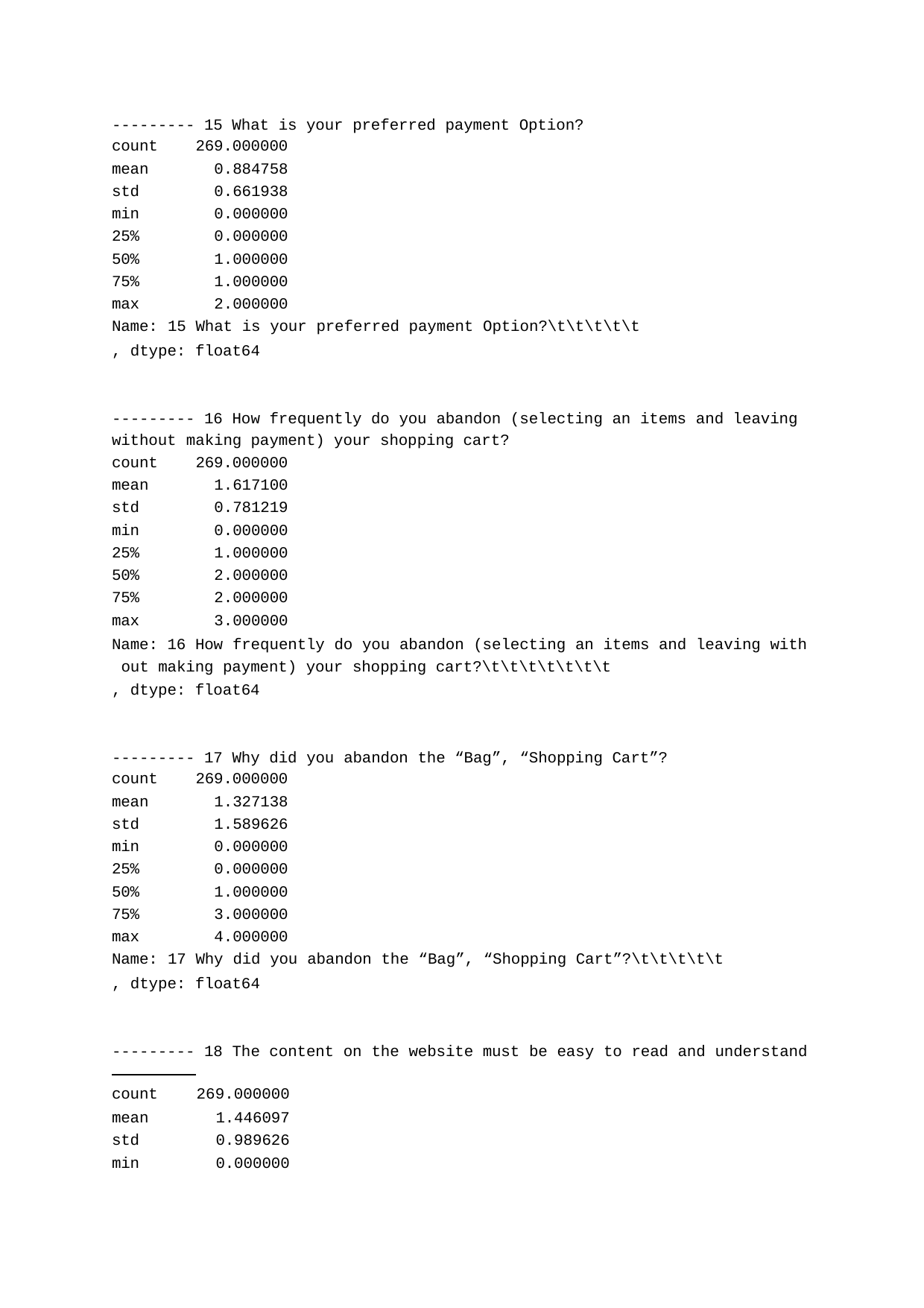

--------- 15 What is your preferred payment Option?
| count | 269.000000 |
| --- | --- |
| mean | 0.884758 |
| std | 0.661938 |
| min | 0.000000 |
| 25% | 0.000000 |
| 50% | 1.000000 |
| 75% | 1.000000 |
| max | 2.000000 |
| Name: | 15 What is your preferred payment Option?\t\t\t\t\t |
, dtype: float64
--------- 16 How frequently do you abandon (selecting an items and leaving
| without | making payment) your shopping cart? |
| --- | --- |
| count | 269.000000 |
| mean | 1.617100 |
| std | 0.781219 |
| min | 0.000000 |
| 25% | 1.000000 |
| 50% | 2.000000 |
| 75% | 2.000000 |
| max | 3.000000 |
Name: 16 How frequently do you abandon (selecting an items and leaving with  out making payment) your shopping cart?\t\t\t\t\t\t\t
, dtype: float64
--------- 17 Why did you abandon the “Bag”, “Shopping Cart”?
| count | 269.000000 |
| --- | --- |
| mean | 1.327138 |
| std | 1.589626 |
| min | 0.000000 |
| 25% | 0.000000 |
| 50% | 1.000000 |
| 75% | 3.000000 |
| max | 4.000000 |
| Name: | 17 Why did you abandon the “Bag”, “Shopping Cart”?\t\t\t\t\t |
, dtype: float64
--------- 18 The content on the website must be easy to read and understand
| count | 269.000000 |
| --- | --- |
| mean | 1.446097 |
| std | 0.989626 |
| min | 0.000000 |